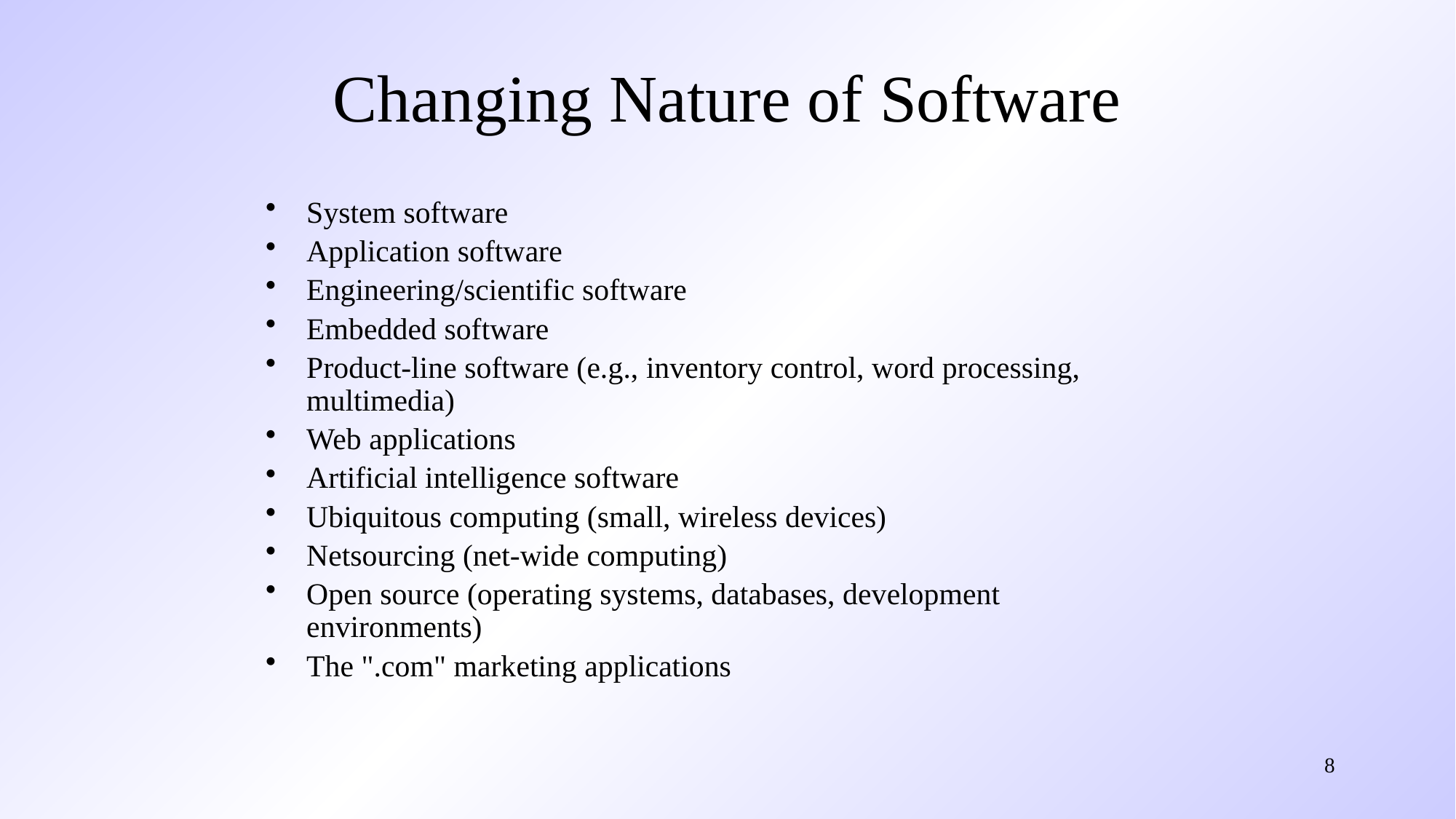

# Changing Nature of Software
System software
Application software
Engineering/scientific software
Embedded software
Product-line software (e.g., inventory control, word processing, multimedia)
Web applications
Artificial intelligence software
Ubiquitous computing (small, wireless devices)
Netsourcing (net-wide computing)
Open source (operating systems, databases, development environments)
The ".com" marketing applications

8